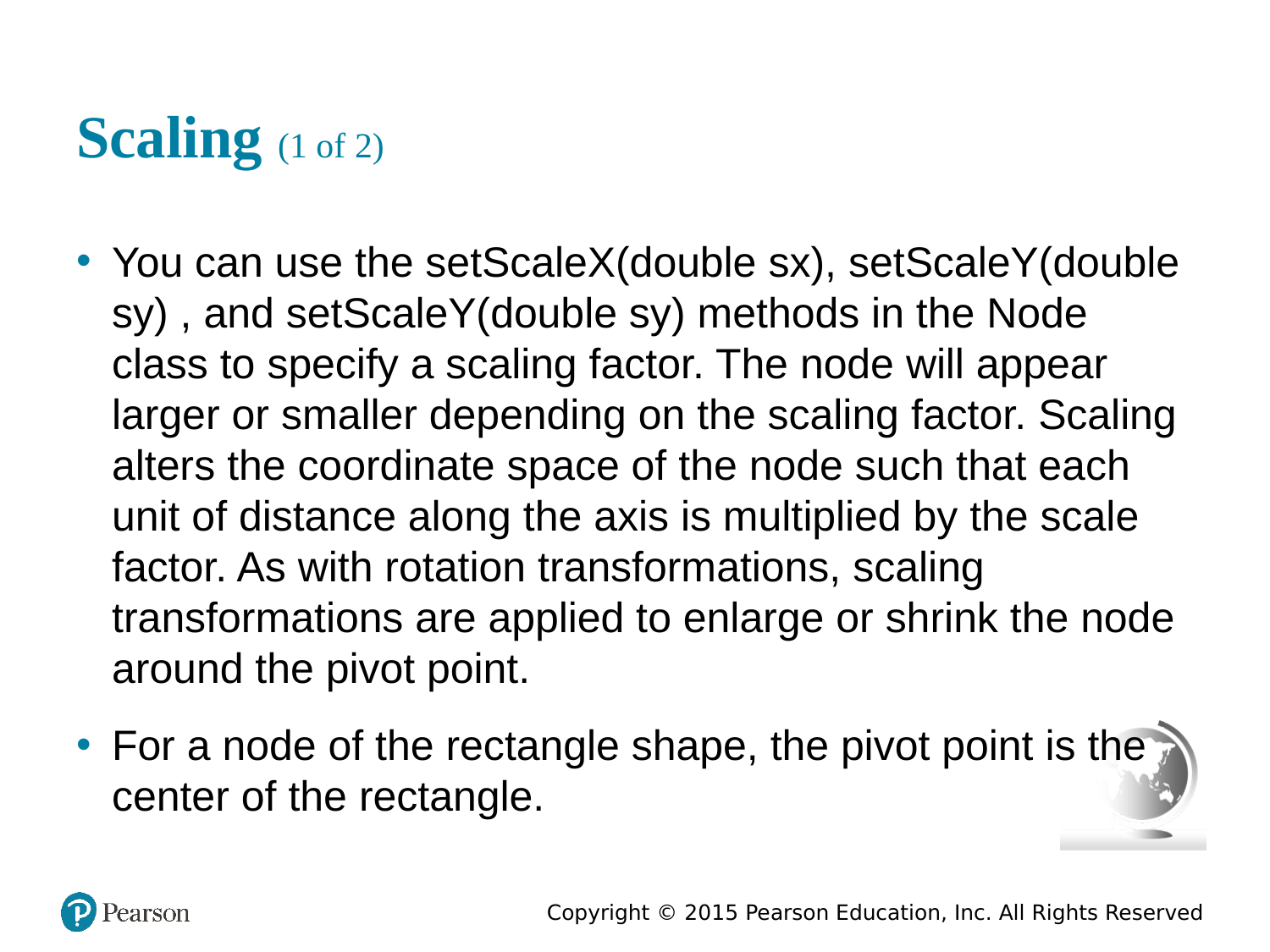

# Scaling (1 of 2)
You can use the setScaleX(double sx), setScaleY(double sy) , and setScaleY(double sy) methods in the Node class to specify a scaling factor. The node will appear larger or smaller depending on the scaling factor. Scaling alters the coordinate space of the node such that each unit of distance along the axis is multiplied by the scale factor. As with rotation transformations, scaling transformations are applied to enlarge or shrink the node around the pivot point.
For a node of the rectangle shape, the pivot point is the center of the rectangle.